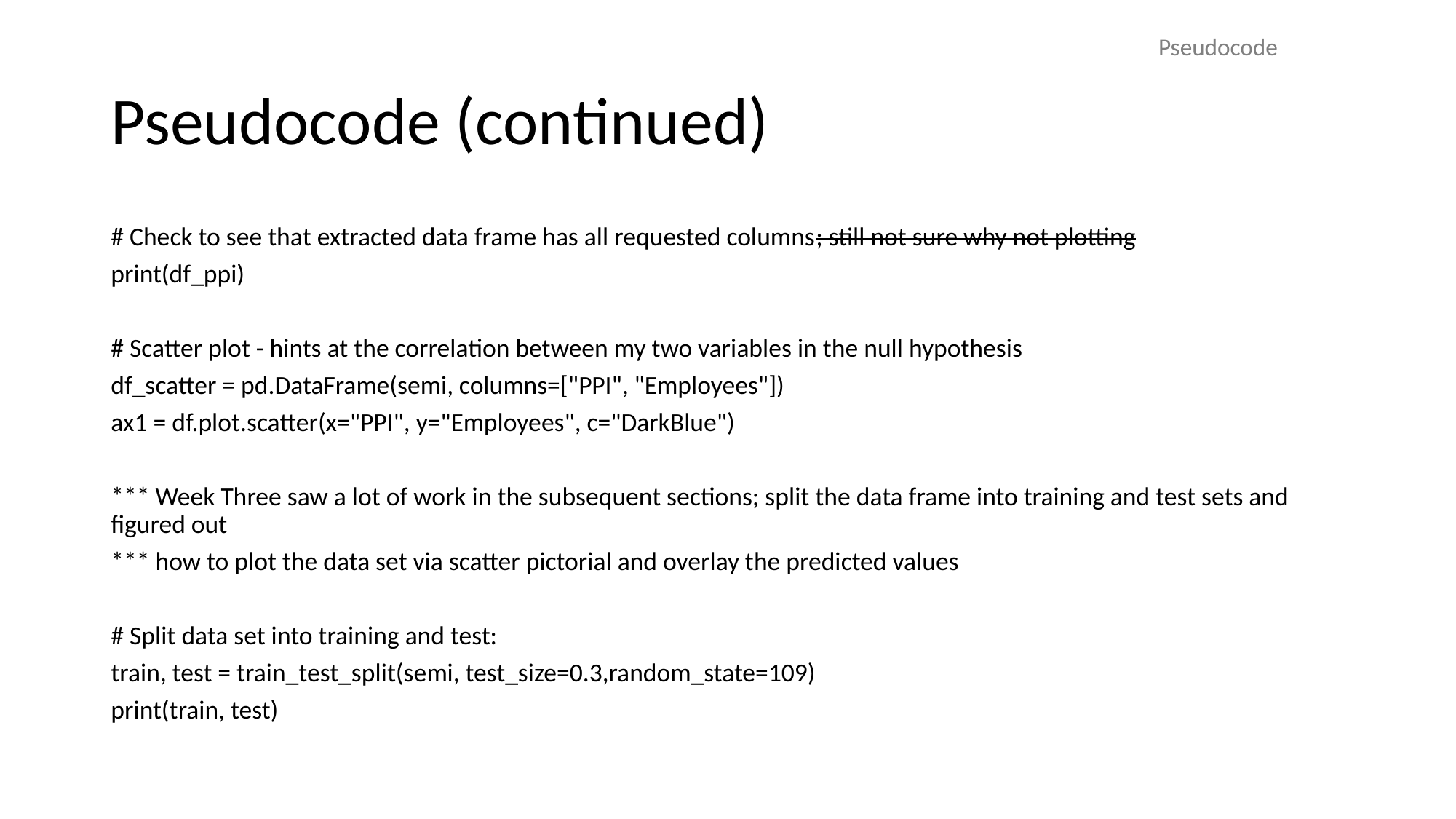

Pseudocode
# Pseudocode (continued)
# Check to see that extracted data frame has all requested columns; still not sure why not plotting
print(df_ppi)

# Scatter plot - hints at the correlation between my two variables in the null hypothesis
df_scatter = pd.DataFrame(semi, columns=["PPI", "Employees"])
ax1 = df.plot.scatter(x="PPI", y="Employees", c="DarkBlue")

*** Week Three saw a lot of work in the subsequent sections; split the data frame into training and test sets and figured out
*** how to plot the data set via scatter pictorial and overlay the predicted values

# Split data set into training and test:
train, test = train_test_split(semi, test_size=0.3,random_state=109)
print(train, test)